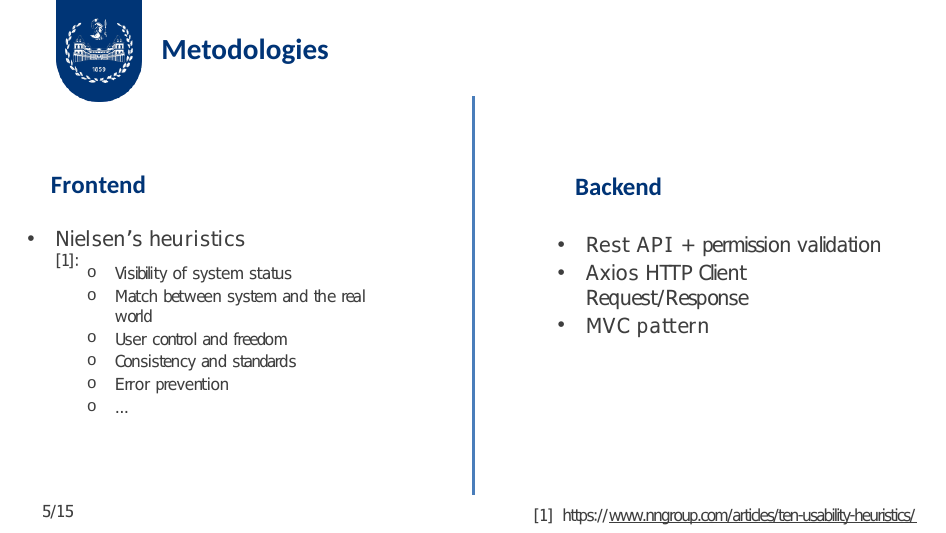

# Metodologies

Frontend
Backend
Nielsen’s heuristics [1]:
Rest API + permission validation
Axios HTTP Client Request/Response
MVC pattern
Visibility of system status
Match between system and the real world
User control and freedom
Consistency and standards
Error prevention
…
5/15
[1] https://www.nngroup.com/articles/ten-usability-heuristics/